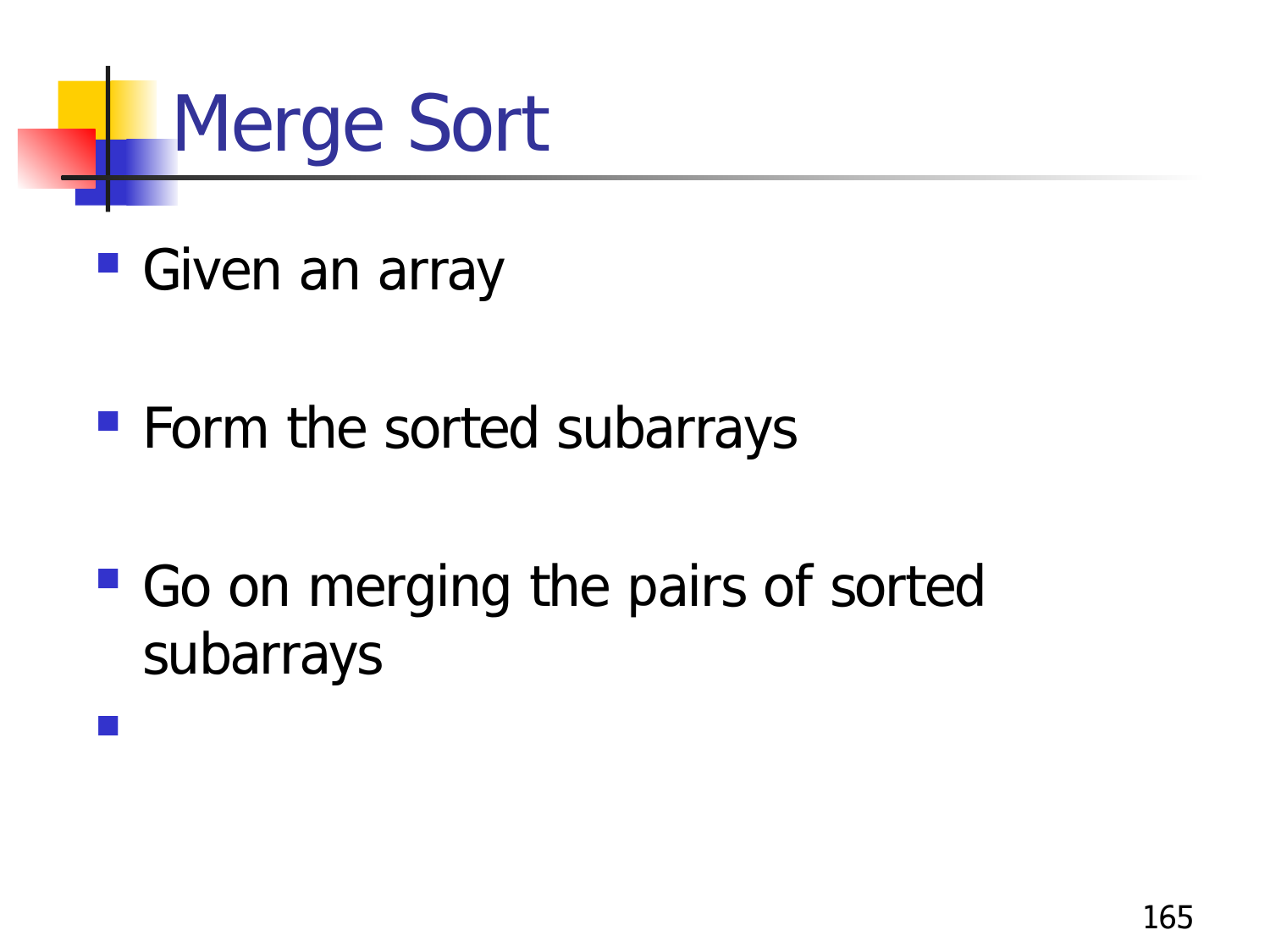

# Merge Sort
Given an array

Form the sorted subarrays

Go on merging the pairs of sorted subarrays

165